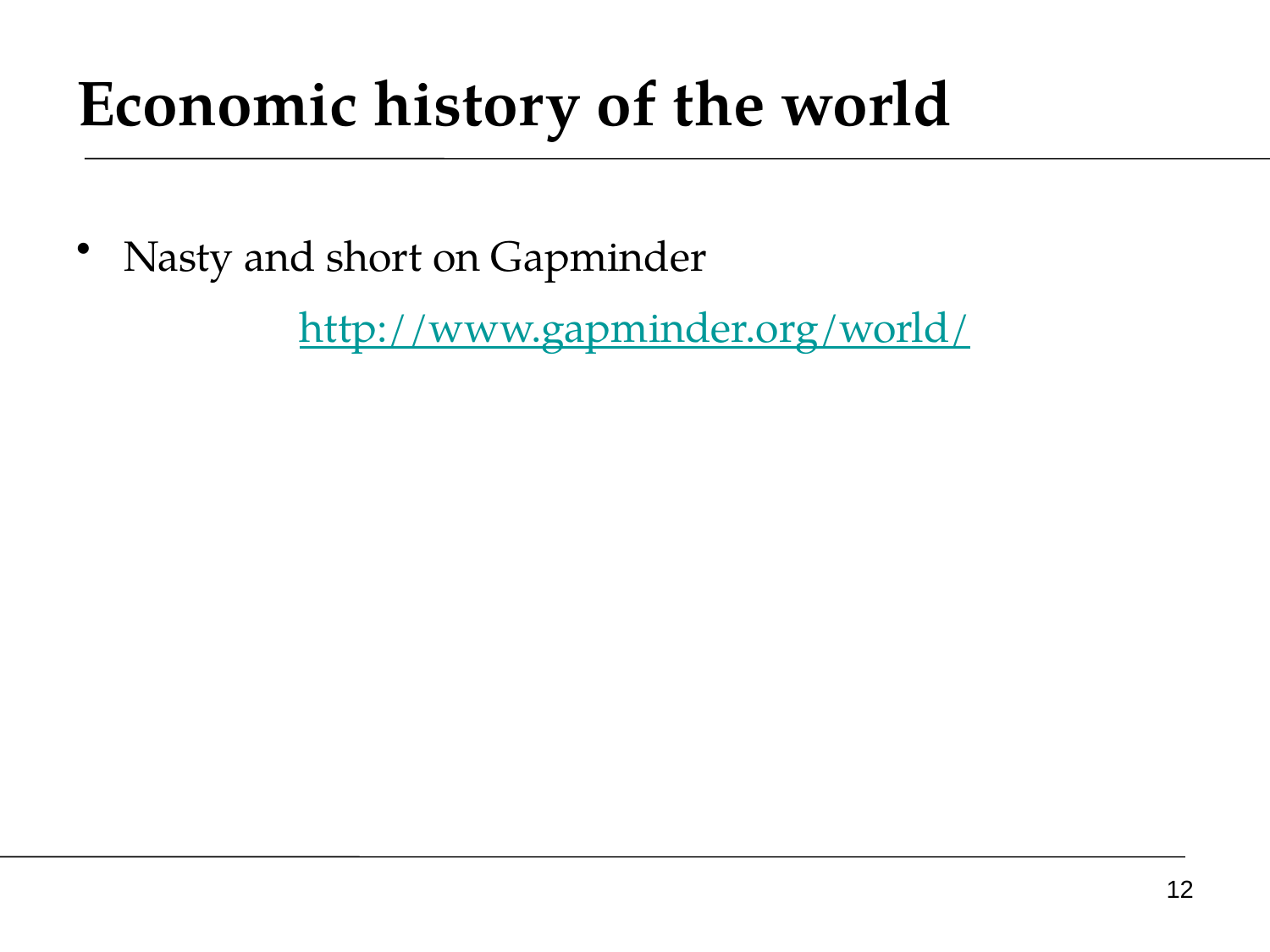

# Economic history of the world
Nasty and short on Gapminder
http://www.gapminder.org/world/
12